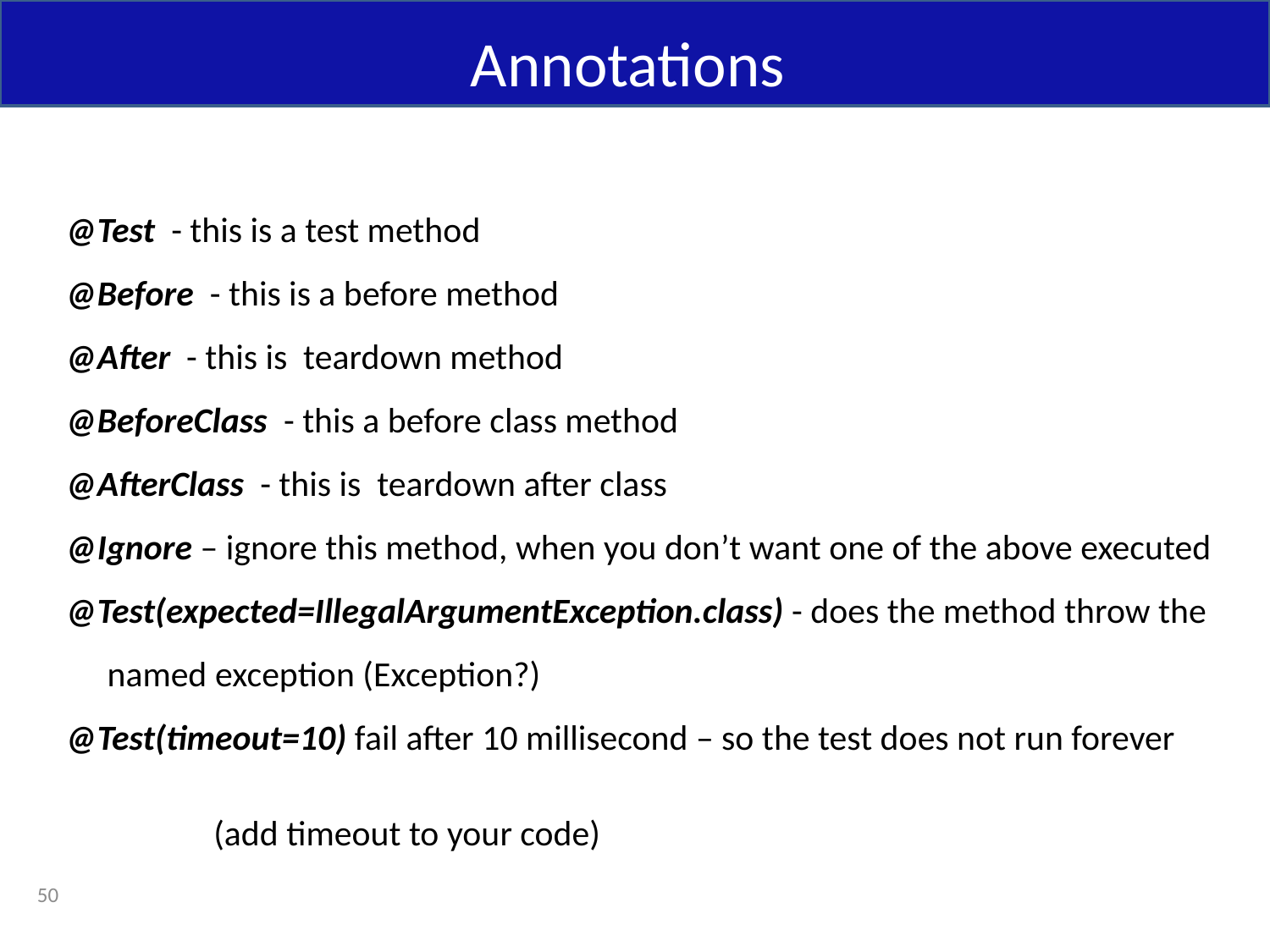

Annotations
@Test  - this is a test method
@Before  - this is a before method
@After  - this is  teardown method
@BeforeClass  - this a before class method
@AfterClass  - this is  teardown after class
@Ignore – ignore this method, when you don’t want one of the above executed
@Test(expected=IllegalArgumentException.class) - does the method throw the named exception (Exception?)
@Test(timeout=10) fail after 10 millisecond – so the test does not run forever
(add timeout to your code)
50